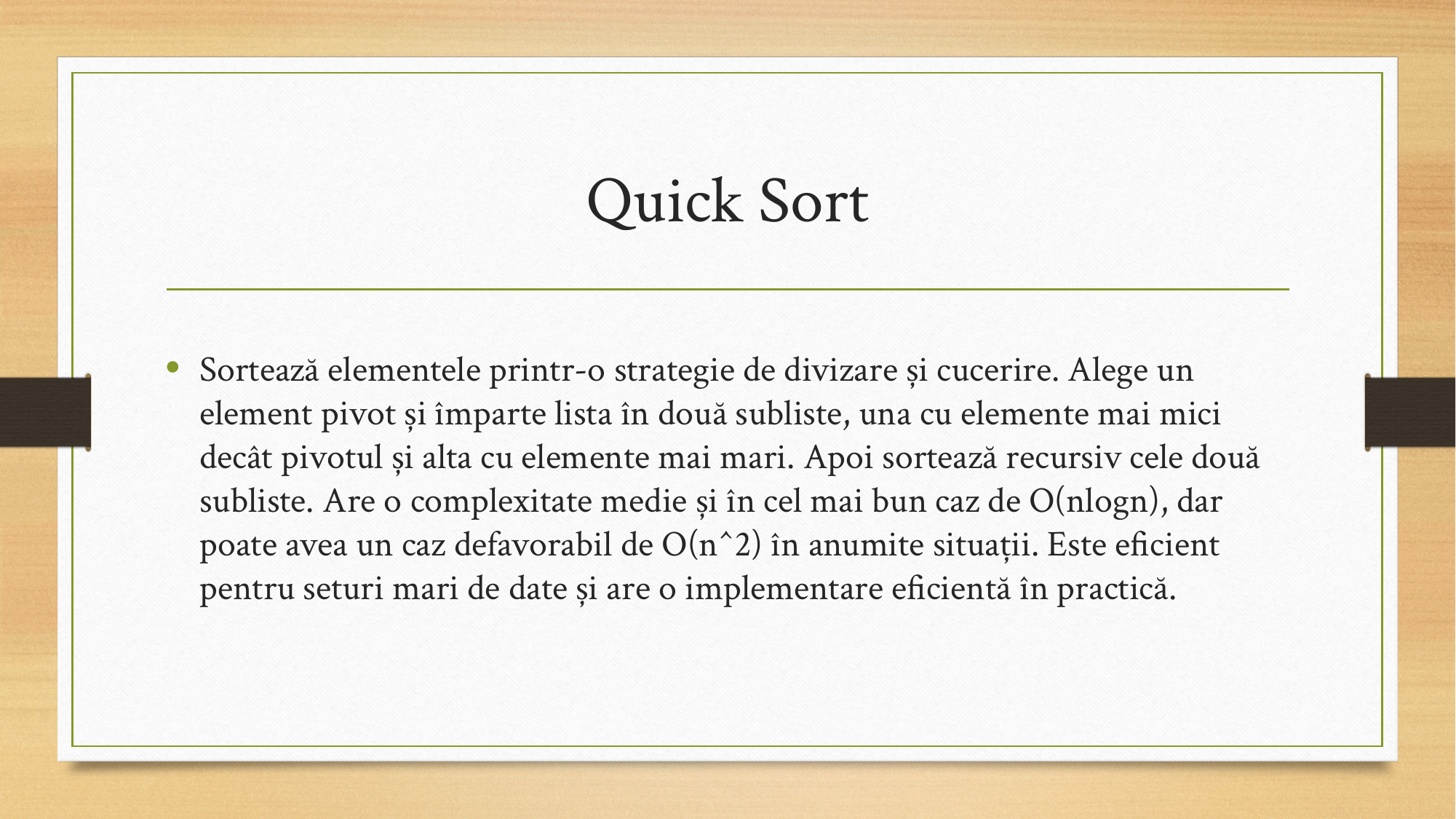

# Quick Sort
Sortează elementele printr-o strategie de divizare și cucerire. Alege un element pivot și împarte lista în două subliste, una cu elemente mai mici decât pivotul și alta cu elemente mai mari. Apoi sortează recursiv cele două subliste. Are o complexitate medie și în cel mai bun caz de O(nlogn), dar poate avea un caz defavorabil de O(n^2) în anumite situații. Este eficient pentru seturi mari de date și are o implementare eficientă în practică.